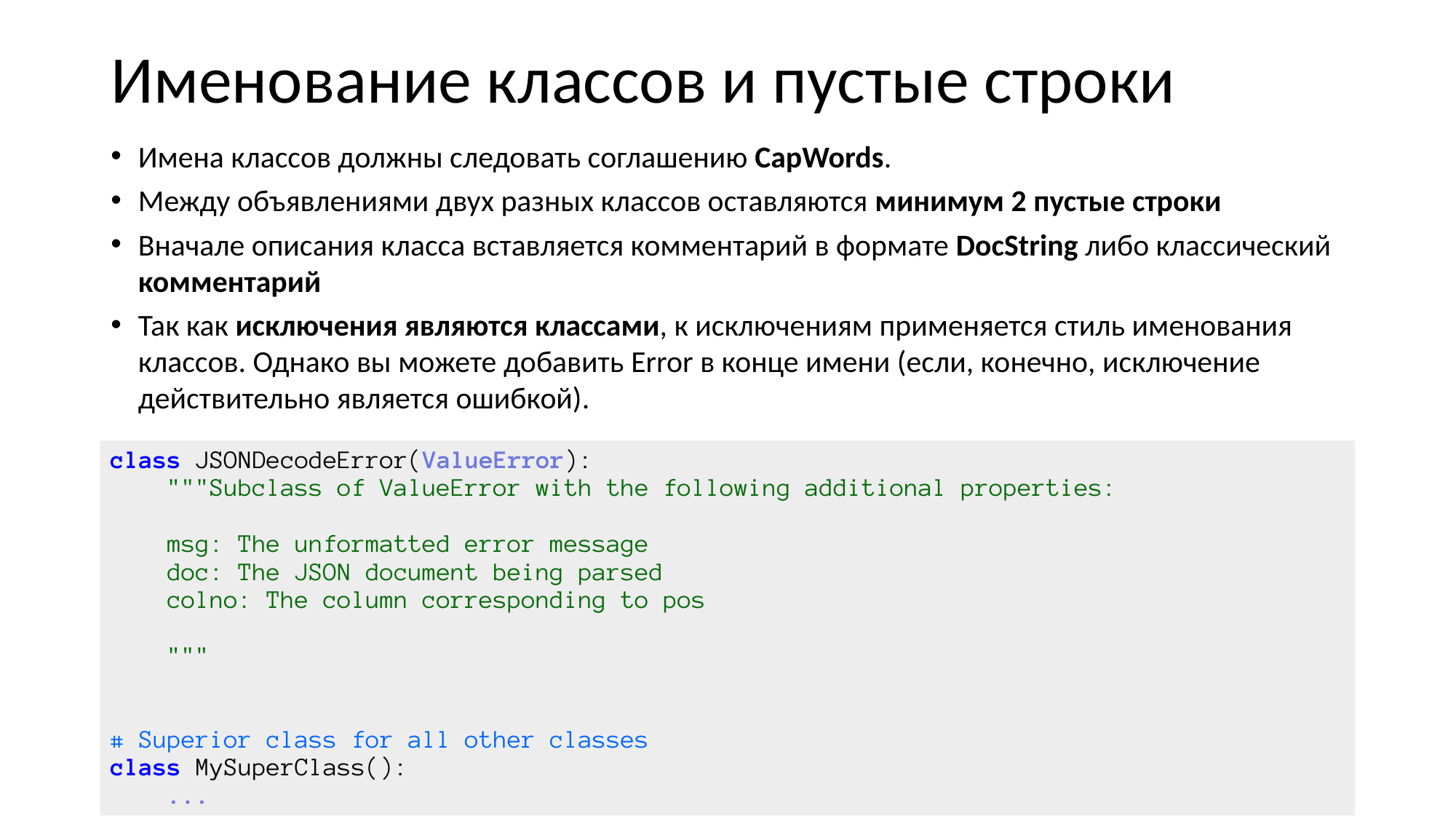

# Именование классов и пустые строки
Имена классов должны следовать соглашению CapWords.
Между объявлениями двух разных классов оставляются минимум 2 пустые строки
Вначале описания класса вставляется комментарий в формате DocString либо классический комментарий
Так как исключения являются классами, к исключениям применяется стиль именования классов. Однако вы можете добавить Error в конце имени (если, конечно, исключение действительно является ошибкой).
class JSONDecodeError(ValueError):
    """Subclass of ValueError with the following additional properties:
    msg: The unformatted error message
    doc: The JSON document being parsed
    colno: The column corresponding to pos
    """
# Superior class for all other classes
class MySuperClass():
    ...